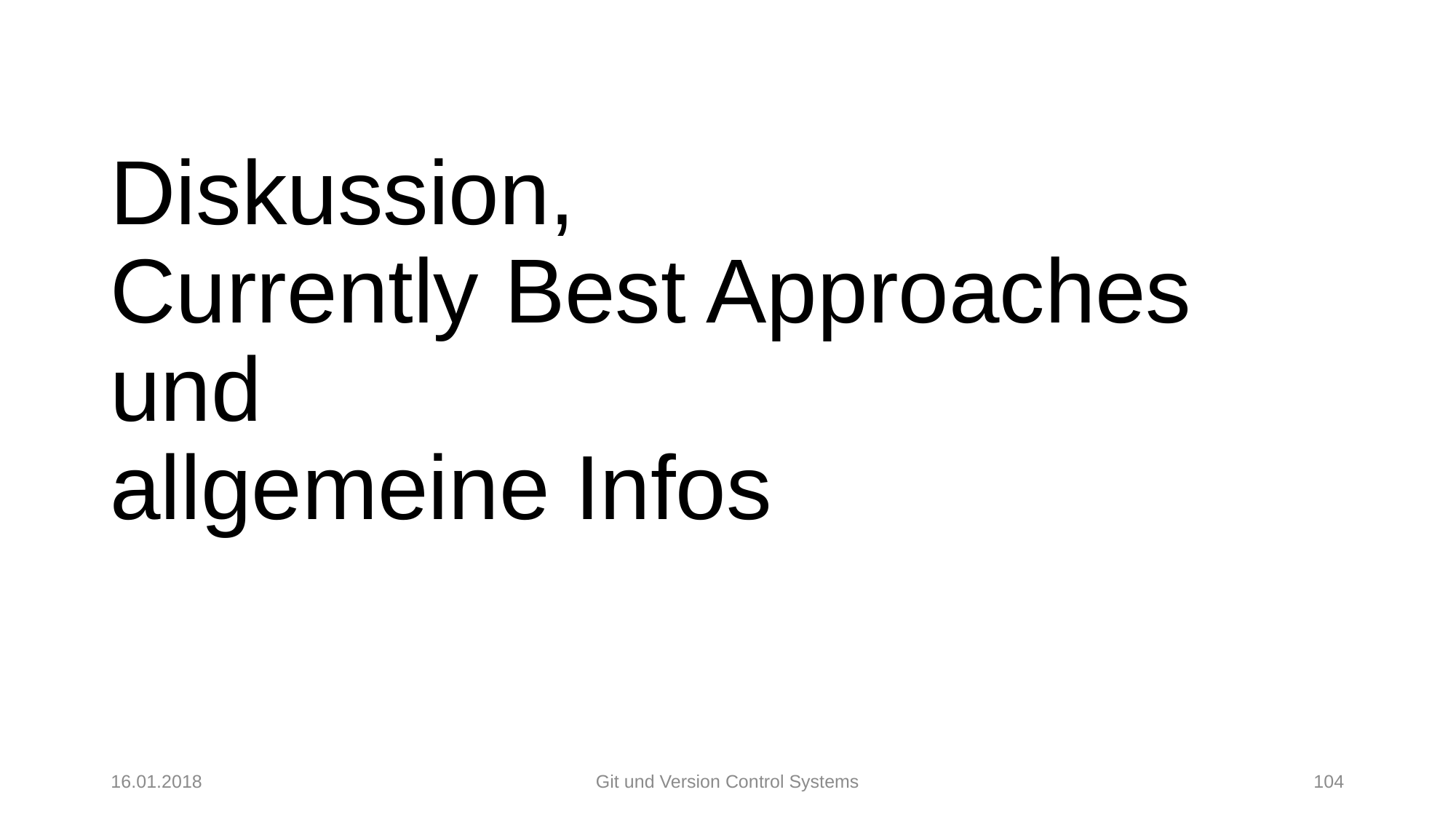

# Diskussion, Currently Best Approaches und allgemeine Infos

16.01.2018
Git und Version Control Systems
104